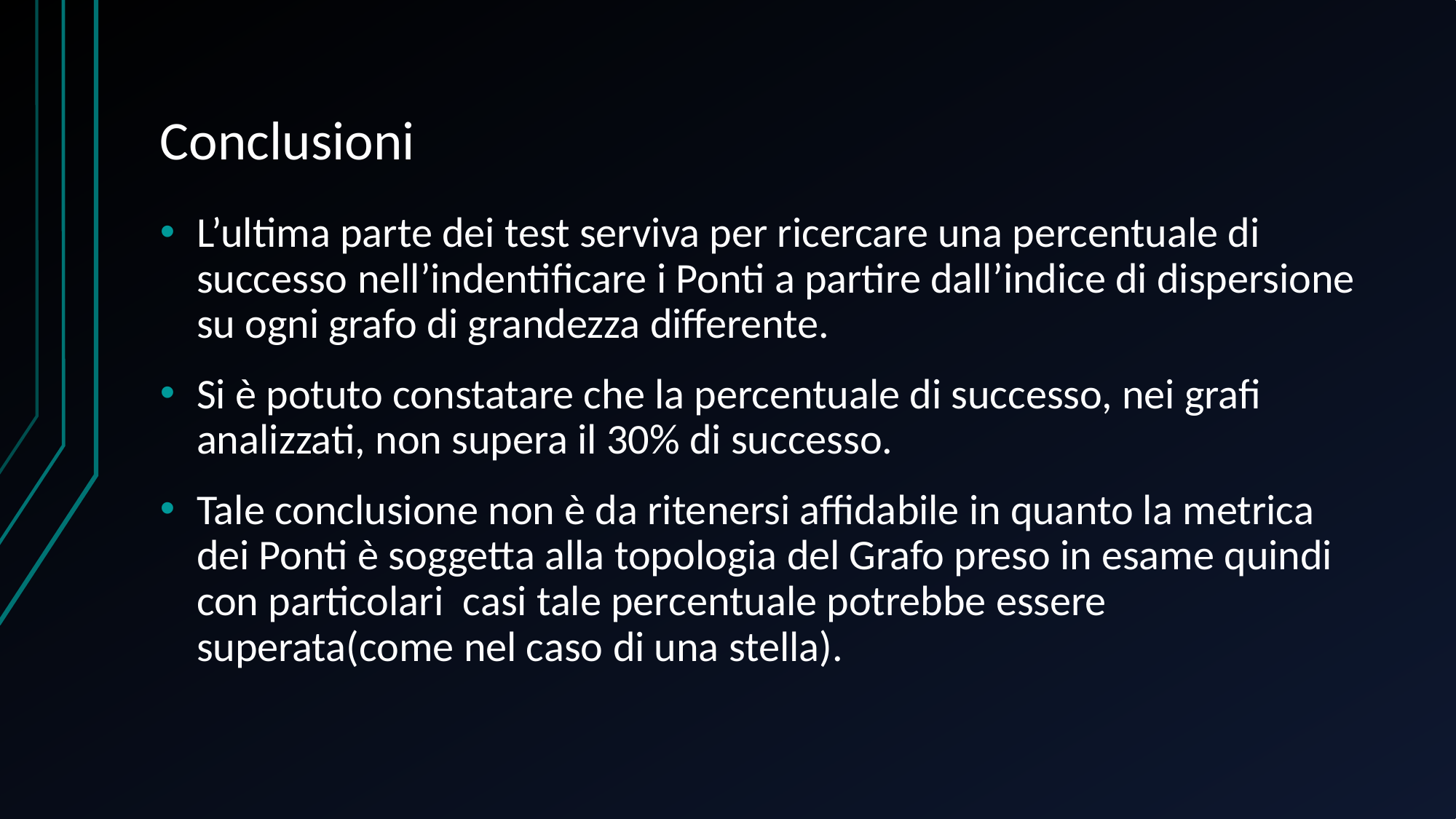

# Conclusioni
L’ultima parte dei test serviva per ricercare una percentuale di successo nell’indentificare i Ponti a partire dall’indice di dispersione  su ogni grafo di grandezza differente.
Si è potuto constatare che la percentuale di successo, nei grafi analizzati, non supera il 30% di successo.
Tale conclusione non è da ritenersi affidabile in quanto la metrica dei Ponti è soggetta alla topologia del Grafo preso in esame quindi con particolari  casi tale percentuale potrebbe essere superata(come nel caso di una stella).